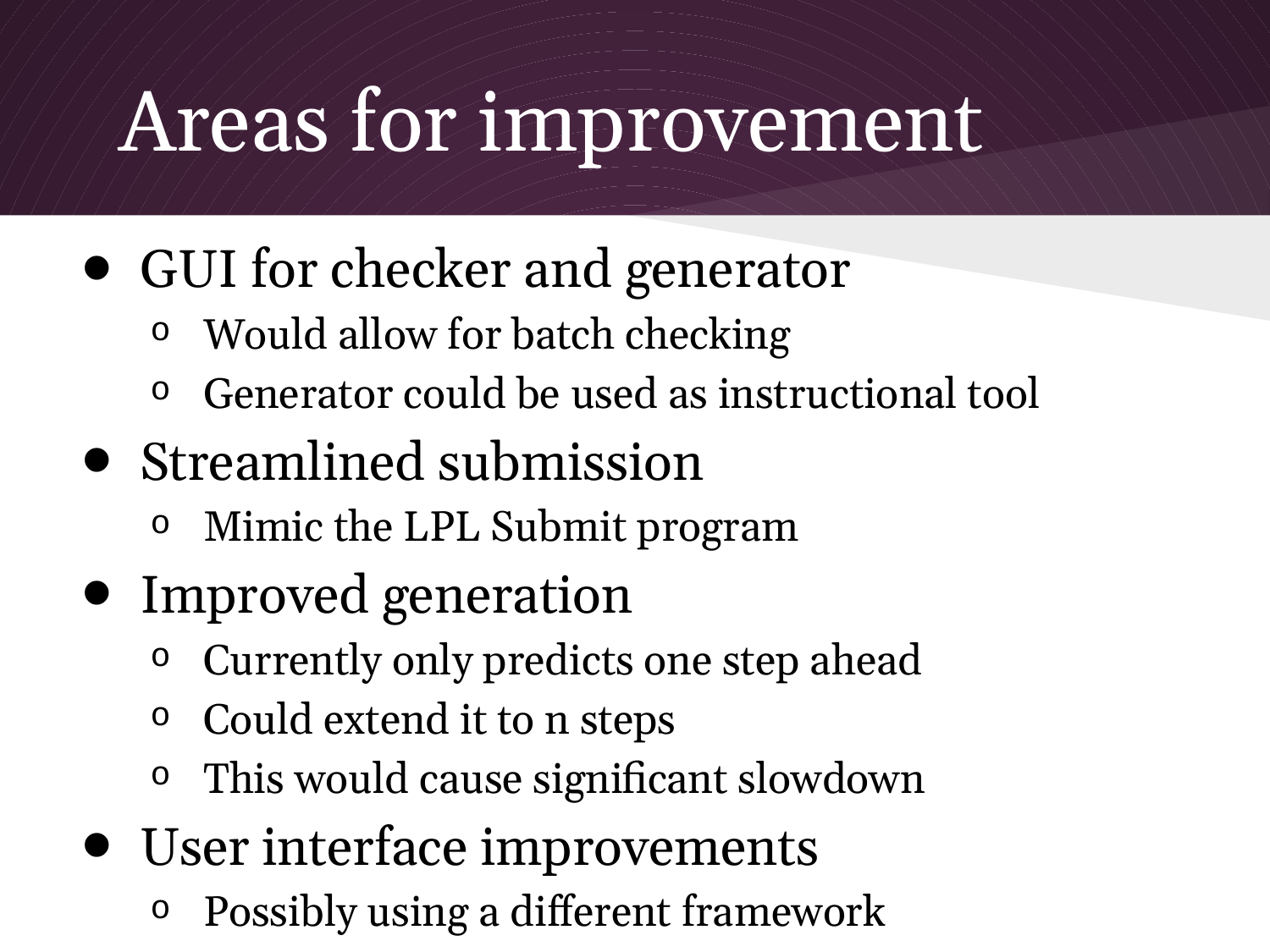

# Areas for improvement
GUI for checker and generator
Would allow for batch checking
Generator could be used as instructional tool
Streamlined submission
Mimic the LPL Submit program
Improved generation
Currently only predicts one step ahead
Could extend it to n steps
This would cause significant slowdown
User interface improvements
Possibly using a different framework
Allow user to set things like font and colors